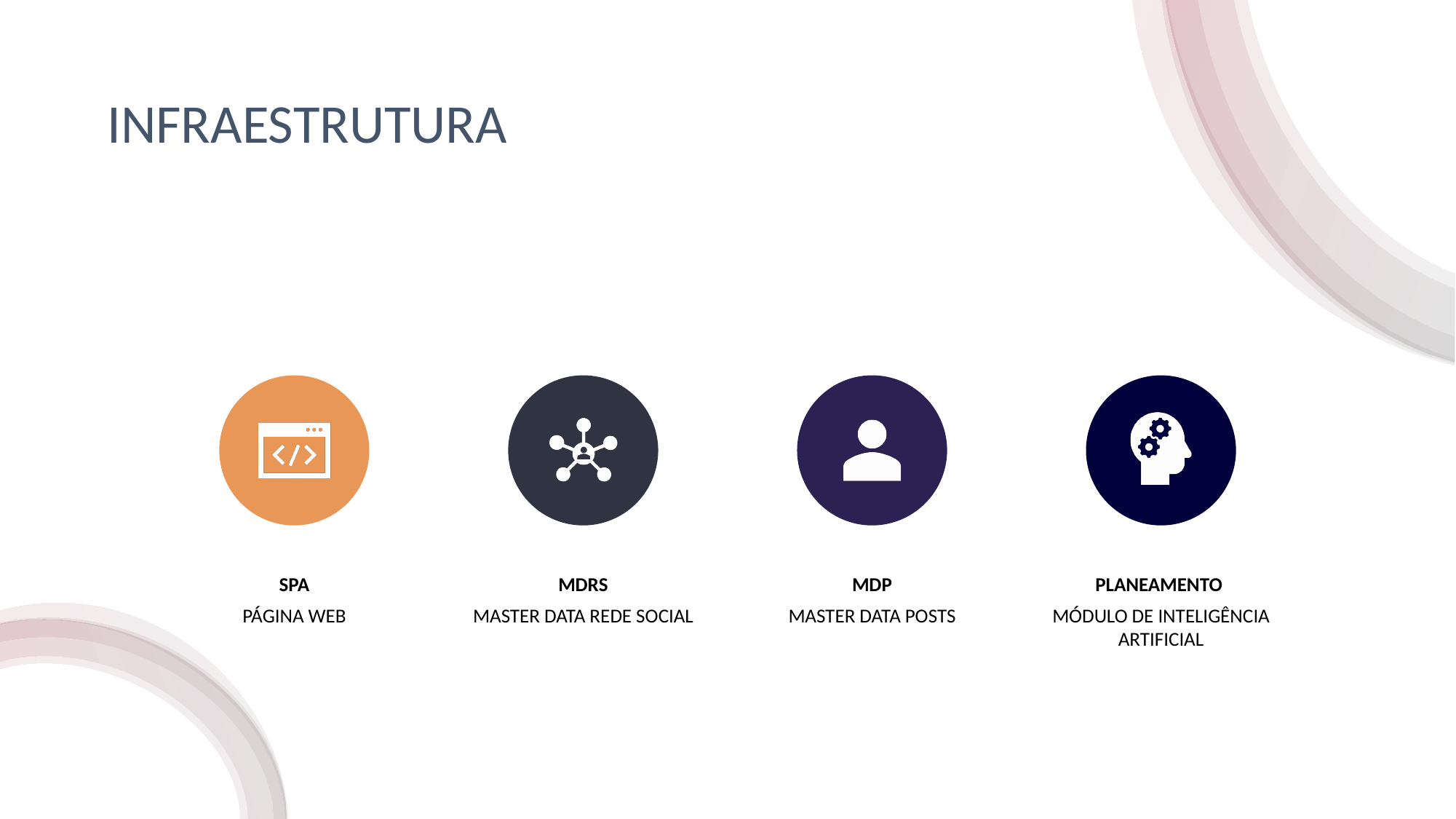

# Infraestrutura
SPA
Página web
MDRS
Master Data Rede Social
MDP
Master Data Posts
Planeamento
Módulo de inteligência artificial